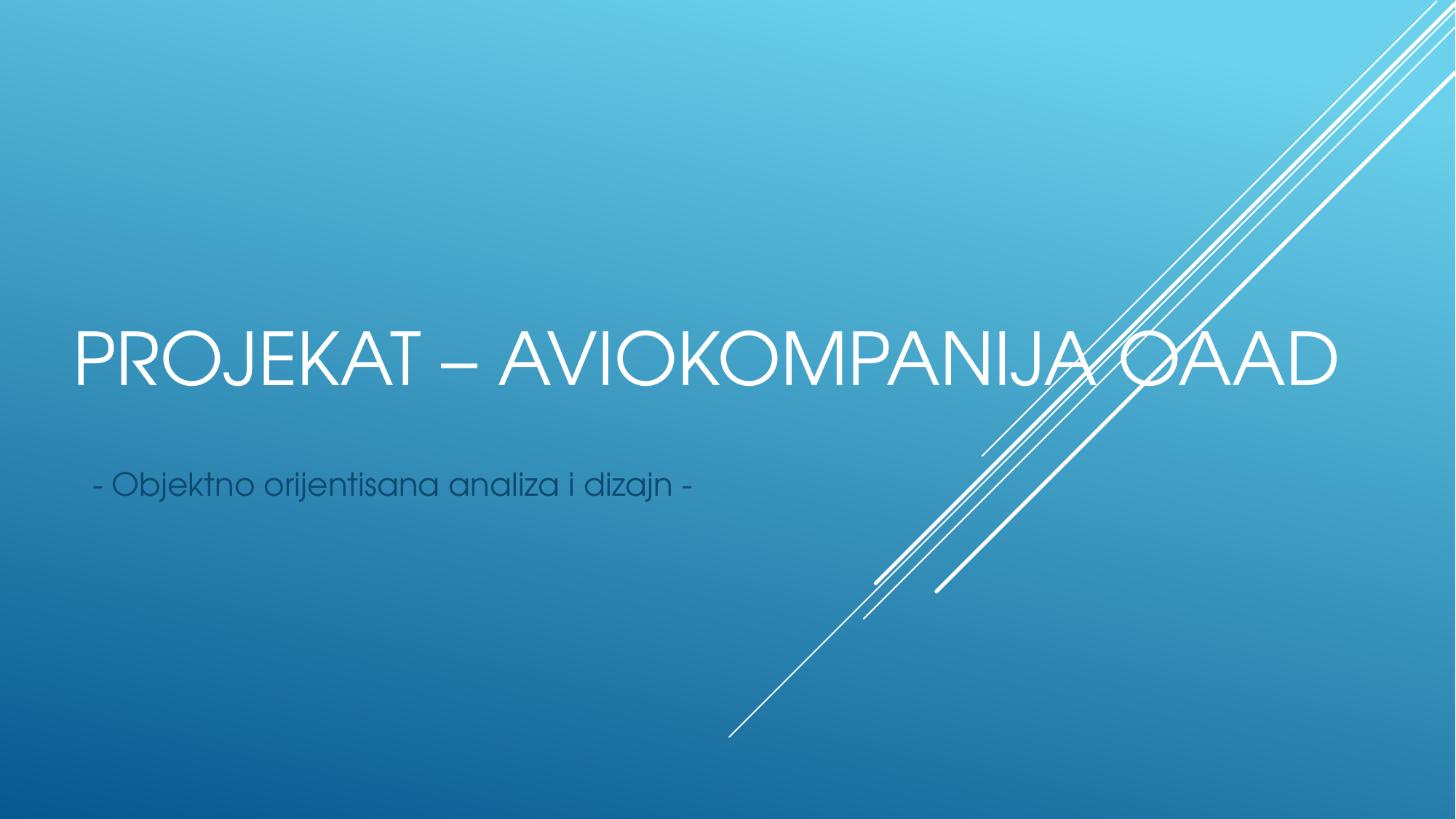

# Projekat – Aviokompanija oaad
- Objektno orijentisana analiza i dizajn -